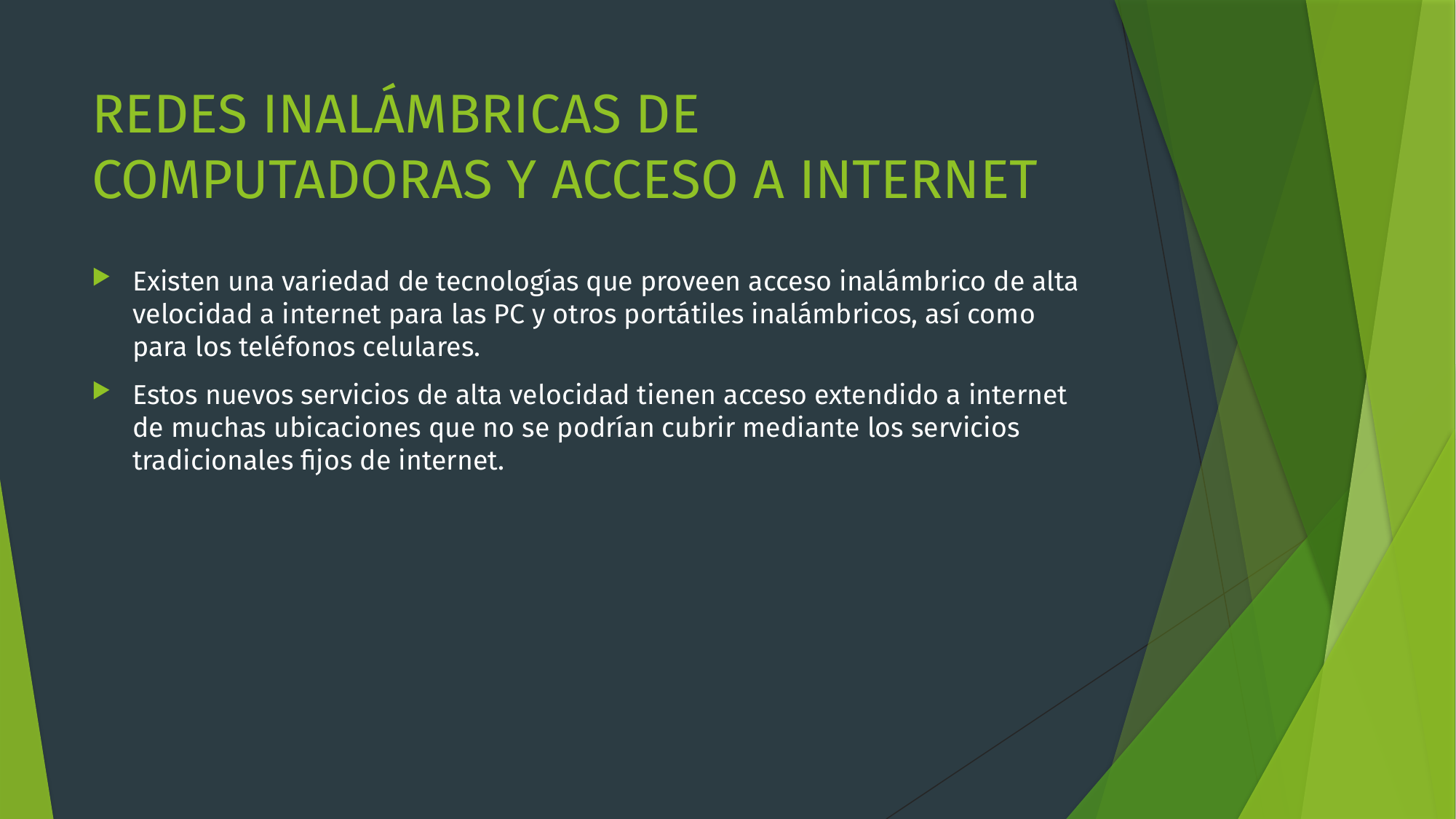

# REDES INALÁMBRICAS DE COMPUTADORAS Y ACCESO A INTERNET
Existen una variedad de tecnologías que proveen acceso inalámbrico de alta velocidad a internet para las PC y otros portátiles inalámbricos, así como para los teléfonos celulares.
Estos nuevos servicios de alta velocidad tienen acceso extendido a internet de muchas ubicaciones que no se podrían cubrir mediante los servicios tradicionales fijos de internet.